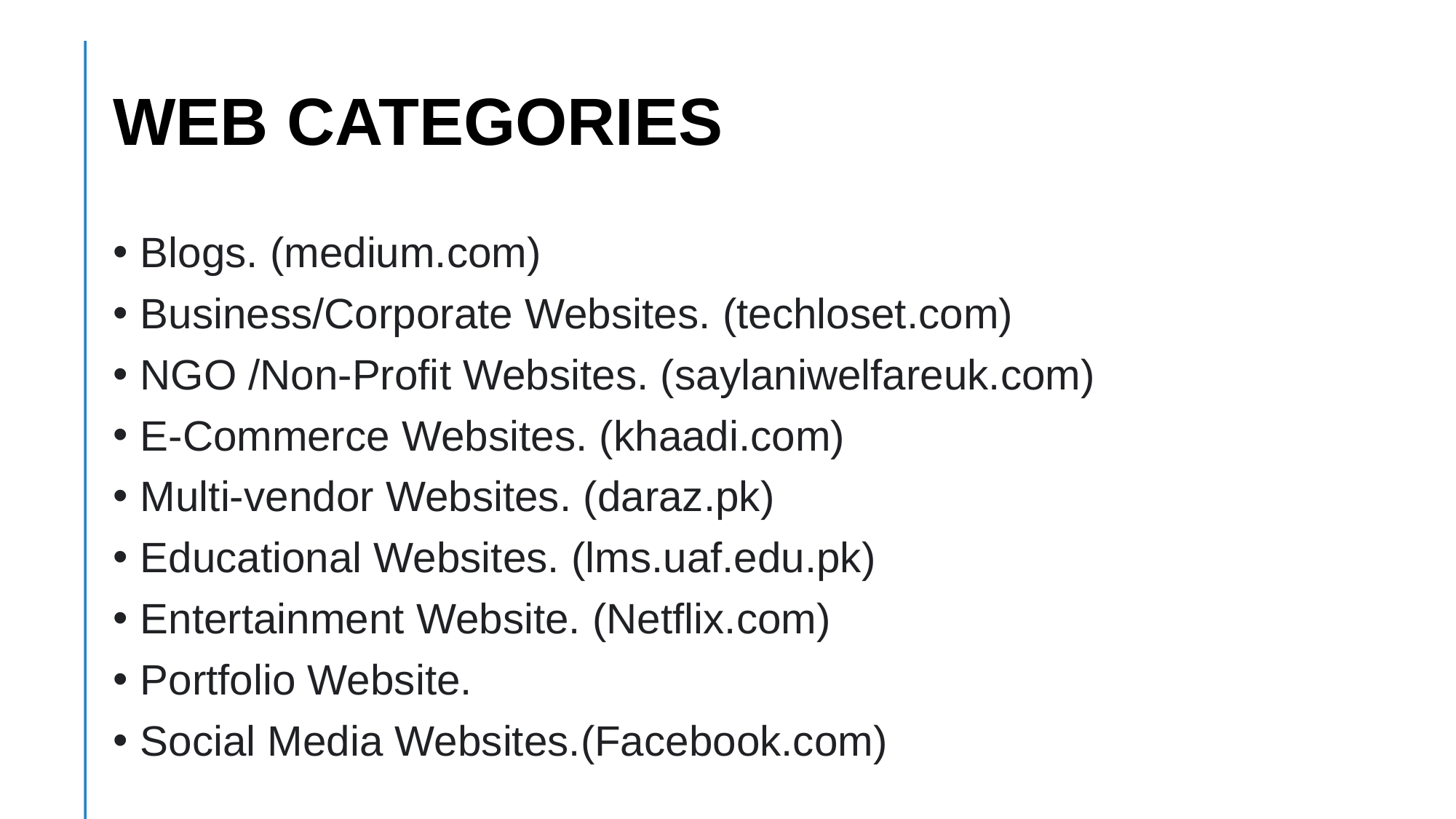

# Web Categories
Blogs. (medium.com)
Business/Corporate Websites. (techloset.com)
NGO /Non-Profit Websites. (saylaniwelfareuk.com)
E-Commerce Websites. (khaadi.com)
Multi-vendor Websites. (daraz.pk)
Educational Websites. (lms.uaf.edu.pk)
Entertainment Website. (Netflix.com)
Portfolio Website.
Social Media Websites.(Facebook.com)